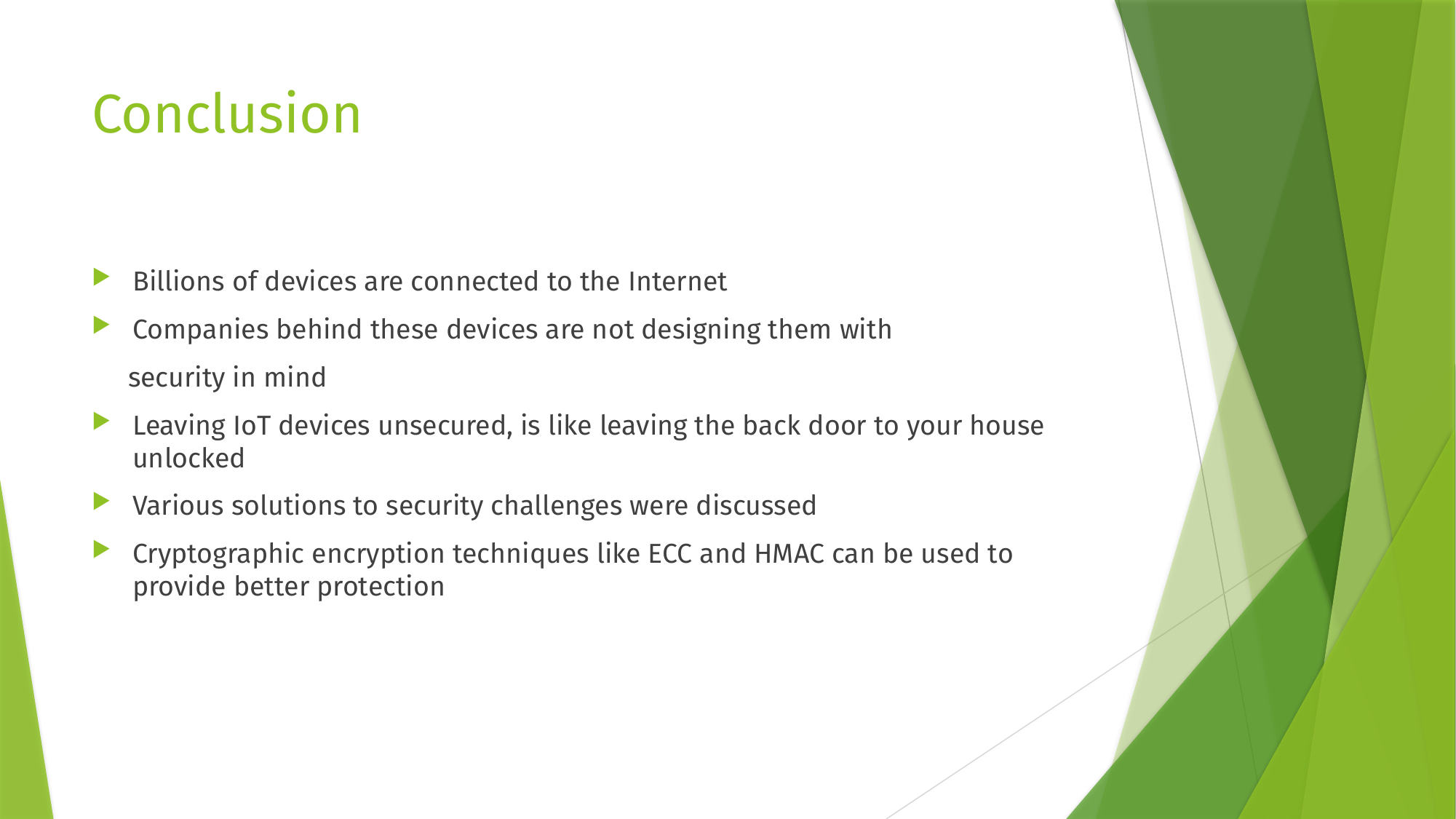

# Conclusion
Billions of devices are connected to the Internet
Companies behind these devices are not designing them with
     security in mind
Leaving IoT devices unsecured, is like leaving the back door to your house unlocked
Various solutions to security challenges were discussed
Cryptographic encryption techniques like ECC and HMAC can be used to provide better protection